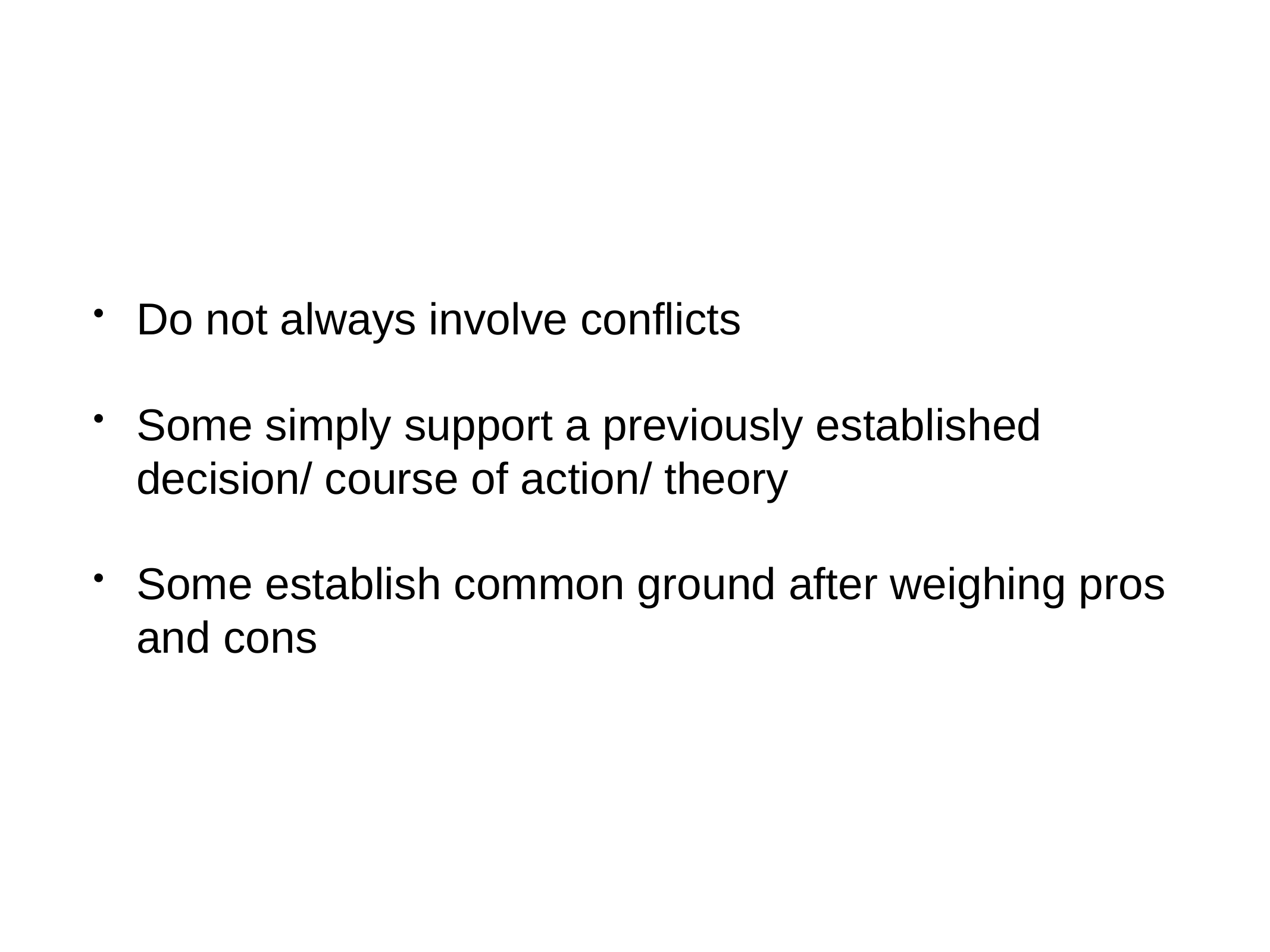

Do not always involve conflicts
Some simply support a previously established decision/ course of action/ theory
Some establish common ground after weighing pros and cons